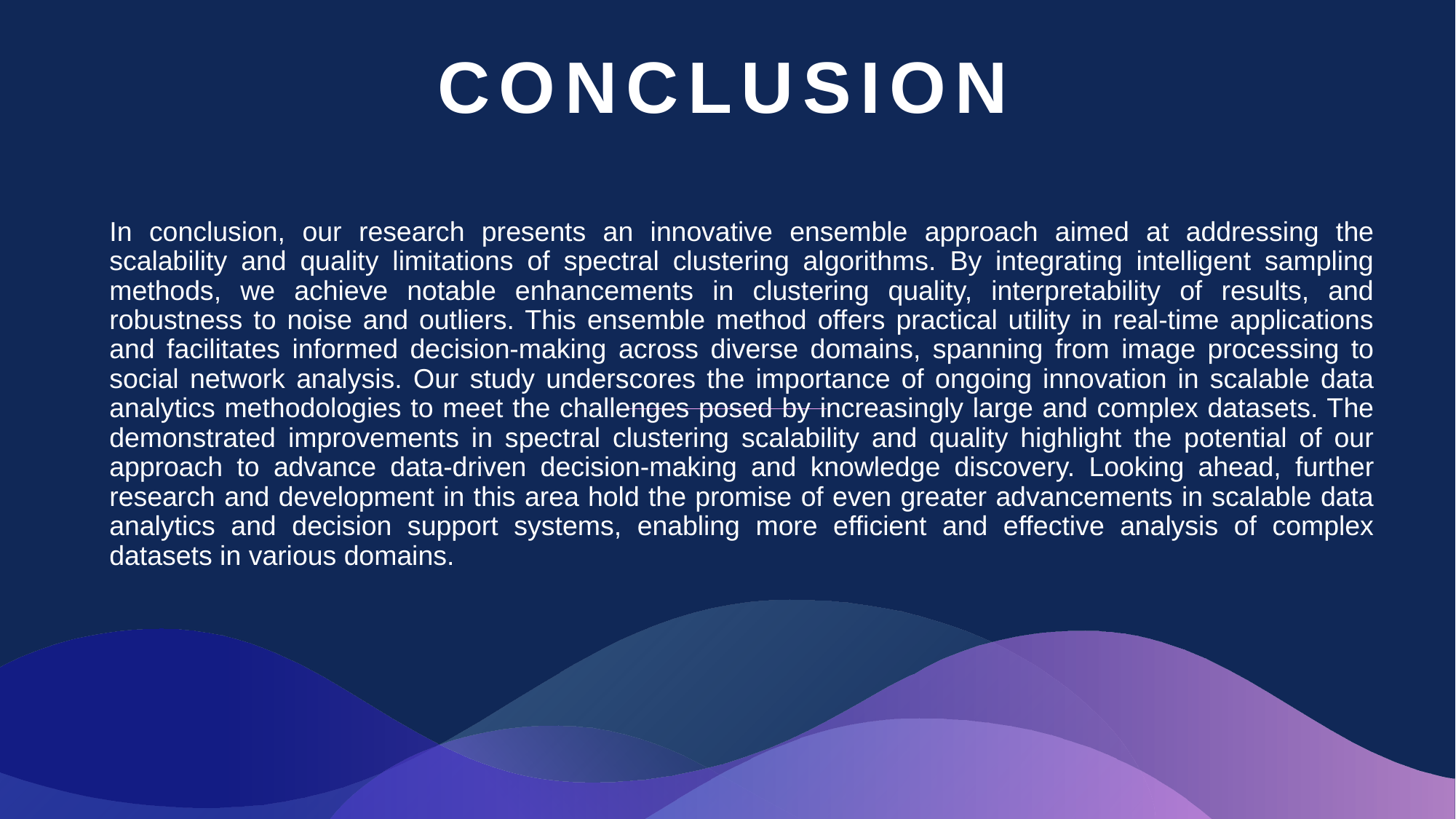

# Conclusion
In conclusion, our research presents an innovative ensemble approach aimed at addressing the scalability and quality limitations of spectral clustering algorithms. By integrating intelligent sampling methods, we achieve notable enhancements in clustering quality, interpretability of results, and robustness to noise and outliers. This ensemble method offers practical utility in real-time applications and facilitates informed decision-making across diverse domains, spanning from image processing to social network analysis. Our study underscores the importance of ongoing innovation in scalable data analytics methodologies to meet the challenges posed by increasingly large and complex datasets. The demonstrated improvements in spectral clustering scalability and quality highlight the potential of our approach to advance data-driven decision-making and knowledge discovery. Looking ahead, further research and development in this area hold the promise of even greater advancements in scalable data analytics and decision support systems, enabling more efficient and effective analysis of complex datasets in various domains.